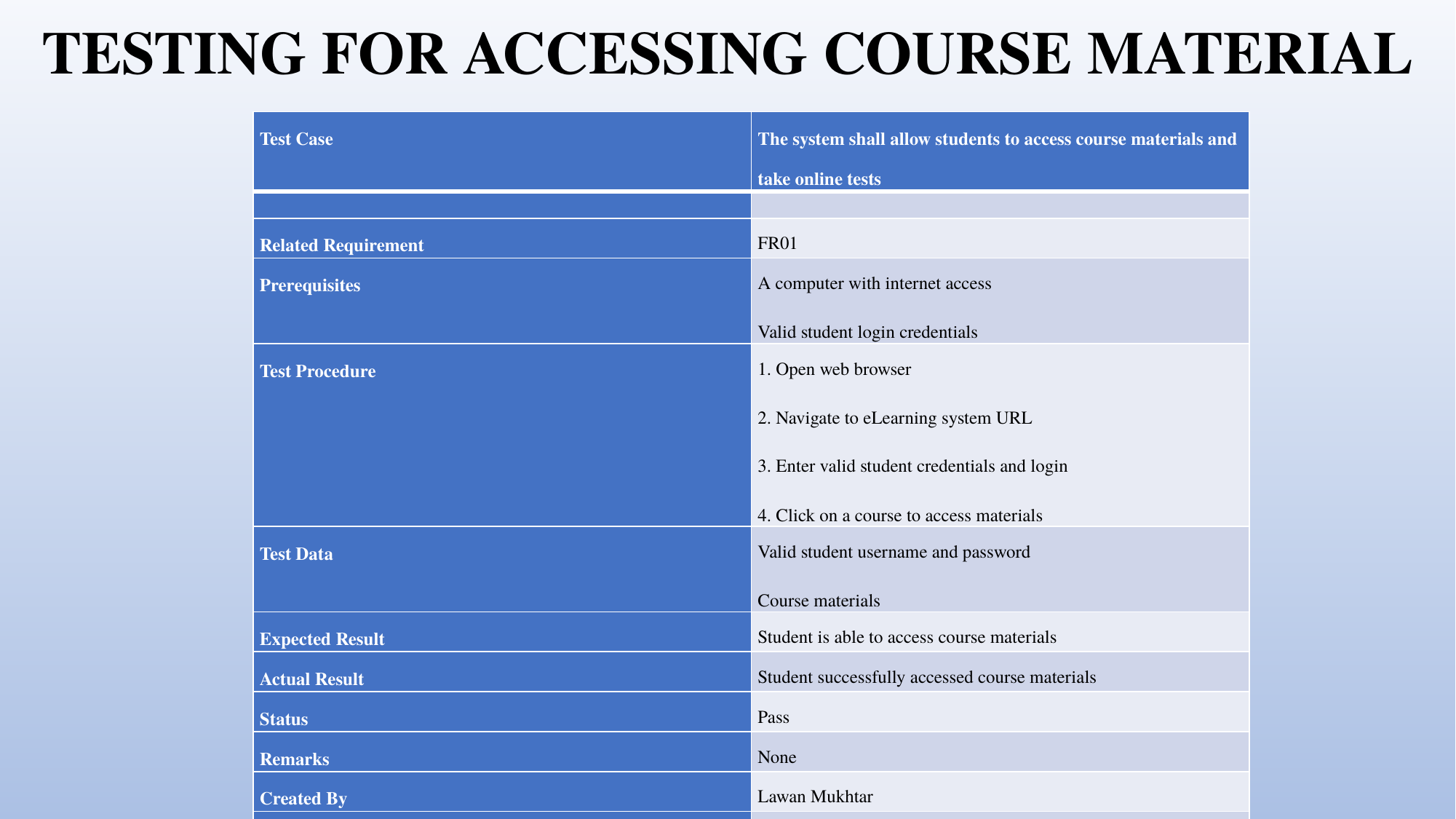

# TESTING FOR ACCESSING COURSE MATERIAL
| Test Case | The system shall allow students to access course materials and take online tests |
| --- | --- |
|  |  |
| Related Requirement | FR01 |
| Prerequisites | A computer with internet access Valid student login credentials |
| Test Procedure | 1. Open web browser 2. Navigate to eLearning system URL 3. Enter valid student credentials and login 4. Click on a course to access materials |
| Test Data | Valid student username and password Course materials |
| Expected Result | Student is able to access course materials |
| Actual Result | Student successfully accessed course materials |
| Status | Pass |
| Remarks | None |
| Created By | Lawan Mukhtar |
| Date of Creation | 18/Jan/2024 |
| Executed By | Lawan Mukhtar |
| Date of Execution | 18/Jan/2024 |
| Test Environment | Windows 10 computer with Chrome browser |